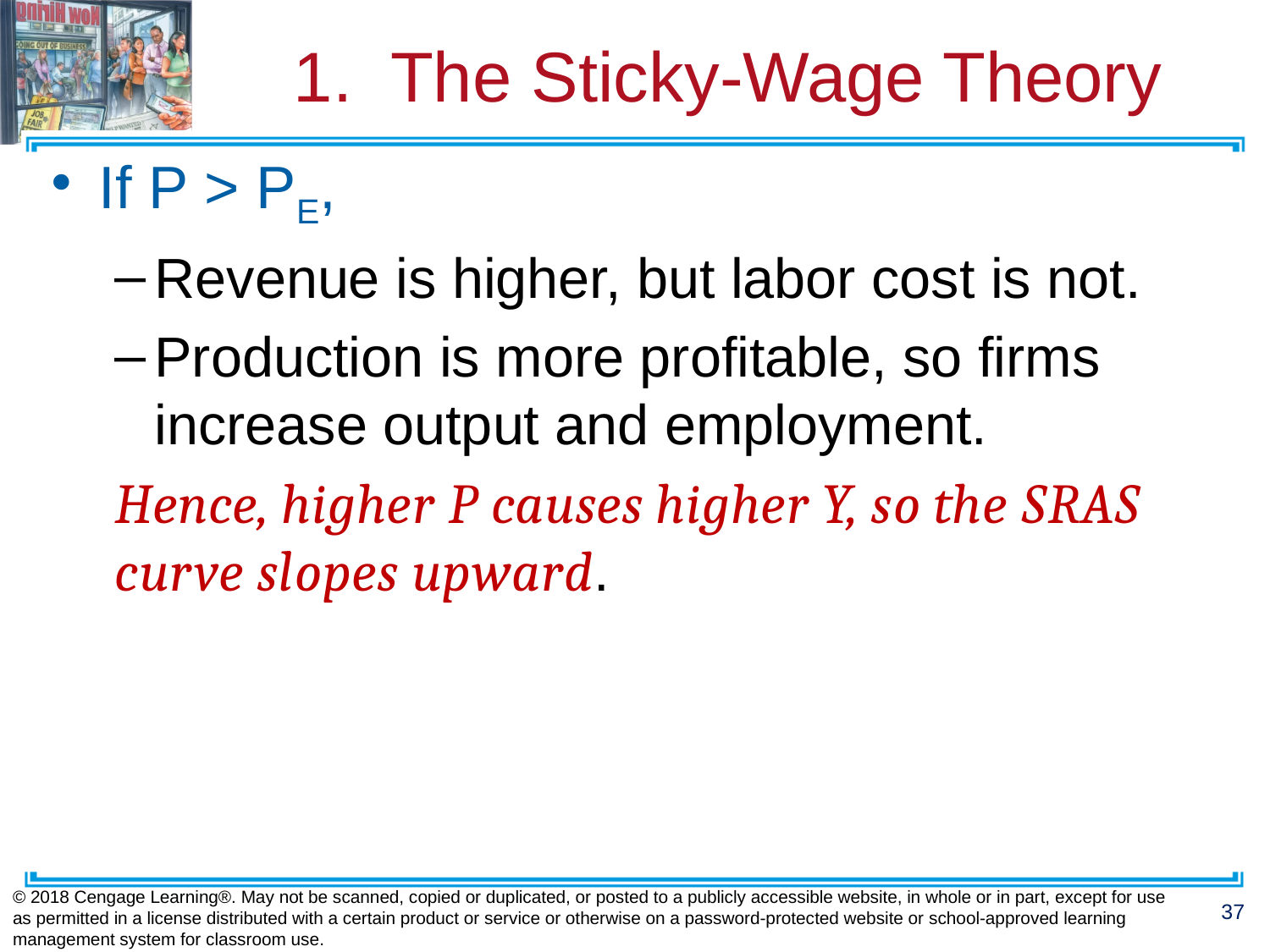

# 1.  The Sticky-Wage Theory
If P > PE,
Revenue is higher, but labor cost is not.
Production is more profitable, so firms increase output and employment.
Hence, higher P causes higher Y, so the SRAS curve slopes upward.

© 2018 Cengage Learning®. May not be scanned, copied or duplicated, or posted to a publicly accessible website, in whole or in part, except for use as permitted in a license distributed with a certain product or service or otherwise on a password-protected website or school-approved learning management system for classroom use.
37